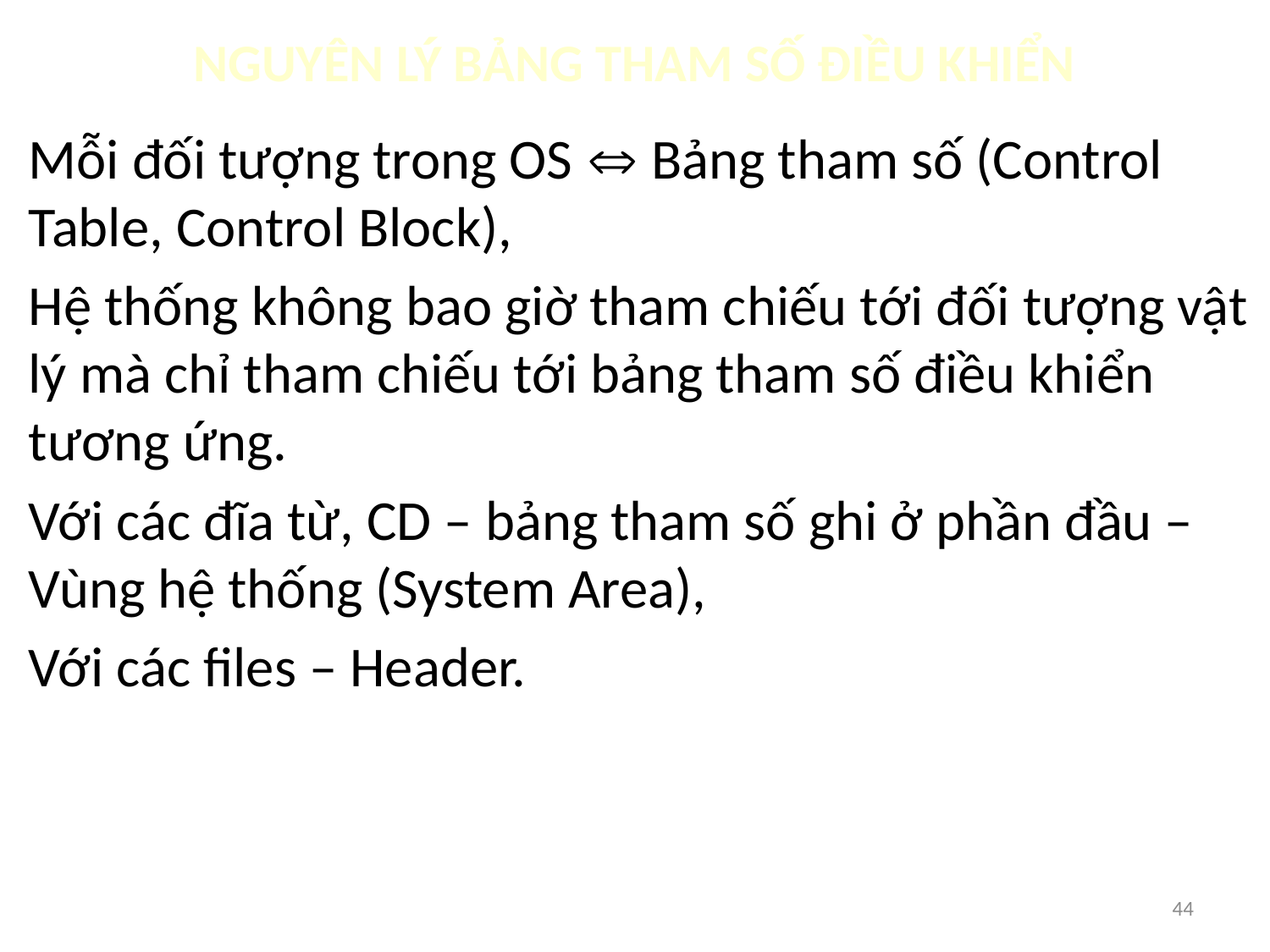

# NGUYÊN LÝ BẢNG THAM SỐ ĐIỀU KHIỂN
Mỗi đối tượng trong OS ⇔ Bảng tham số (Control Table, Control Block),
Hệ thống không bao giờ tham chiếu tới đối tượng vật lý mà chỉ tham chiếu tới bảng tham số điều khiển tương ứng.
Với các đĩa từ, CD – bảng tham số ghi ở phần đầu – Vùng hệ thống (System Area),
Với các files – Header.
44